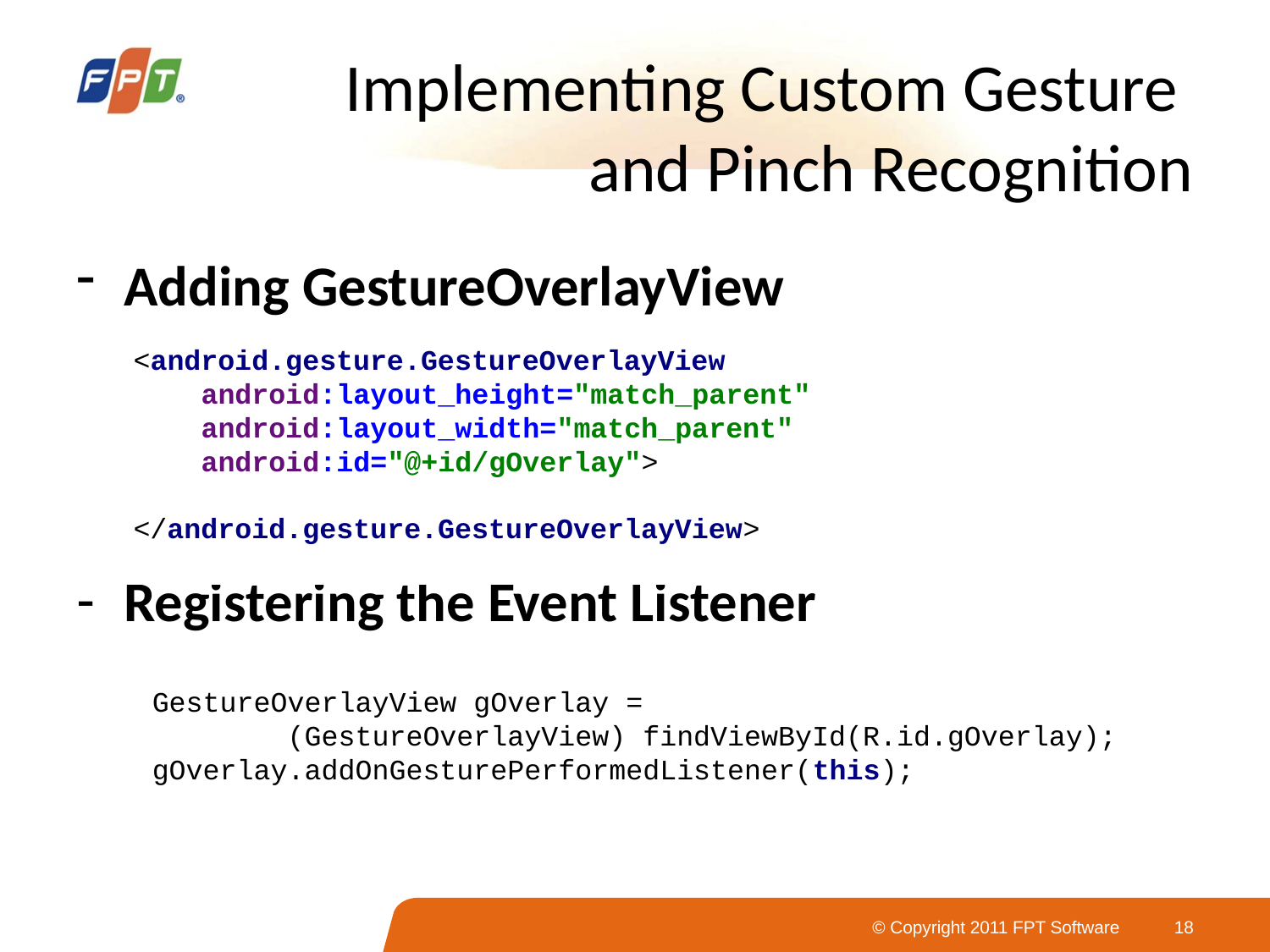

# Implementing Custom Gesture and Pinch Recognition
Adding GestureOverlayView

Registering the Event Listener

<android.gesture.GestureOverlayView
    android:layout_height="match_parent"
    android:layout_width="match_parent"
    android:id="@+id/gOverlay">
</android.gesture.GestureOverlayView>
GestureOverlayView gOverlay =
        (GestureOverlayView) findViewById(R.id.gOverlay);
gOverlay.addOnGesturePerformedListener(this);